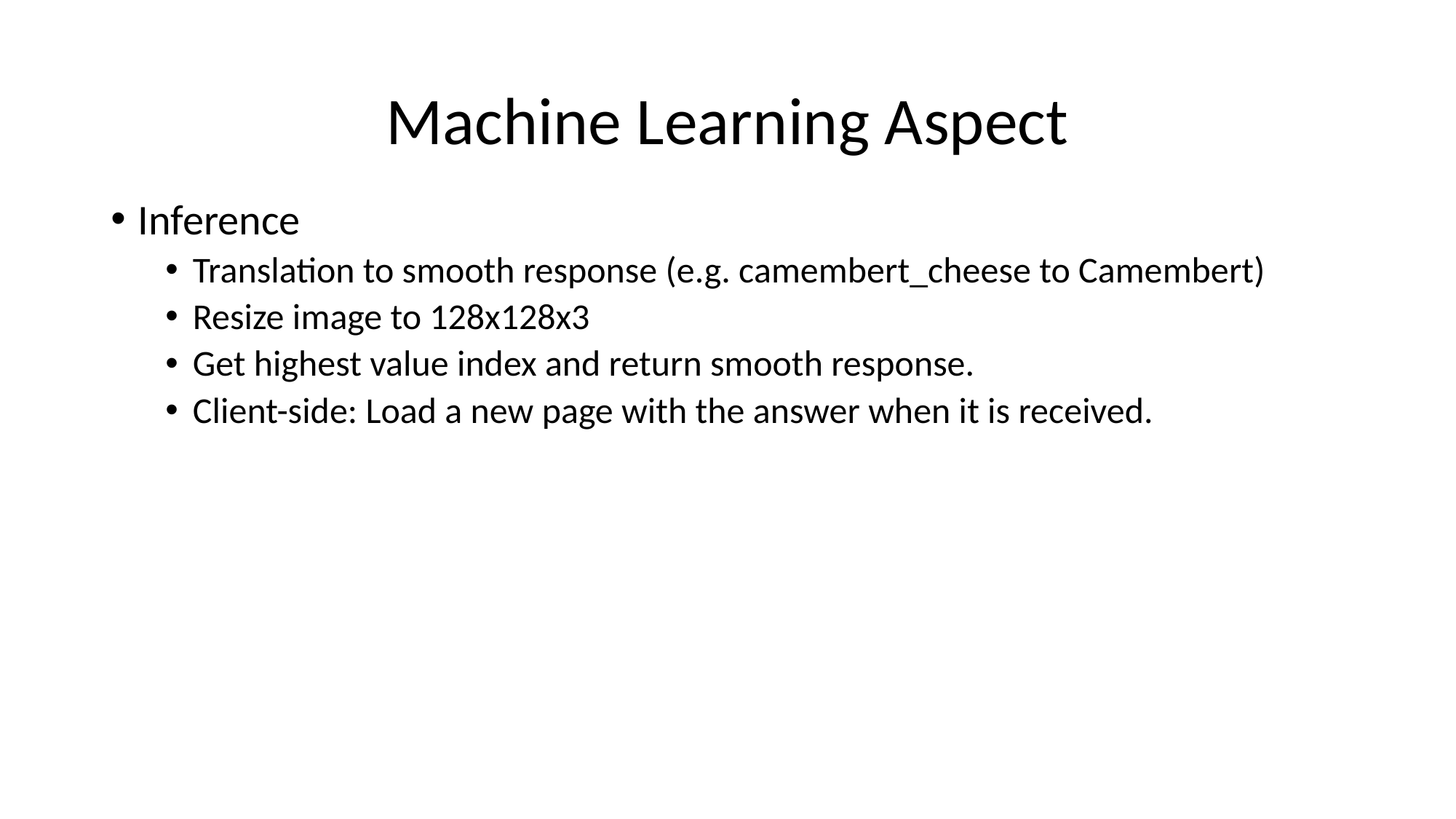

# Machine Learning Aspect
Inference
Translation to smooth response (e.g. camembert_cheese to Camembert)
Resize image to 128x128x3
Get highest value index and return smooth response.
Client-side: Load a new page with the answer when it is received.